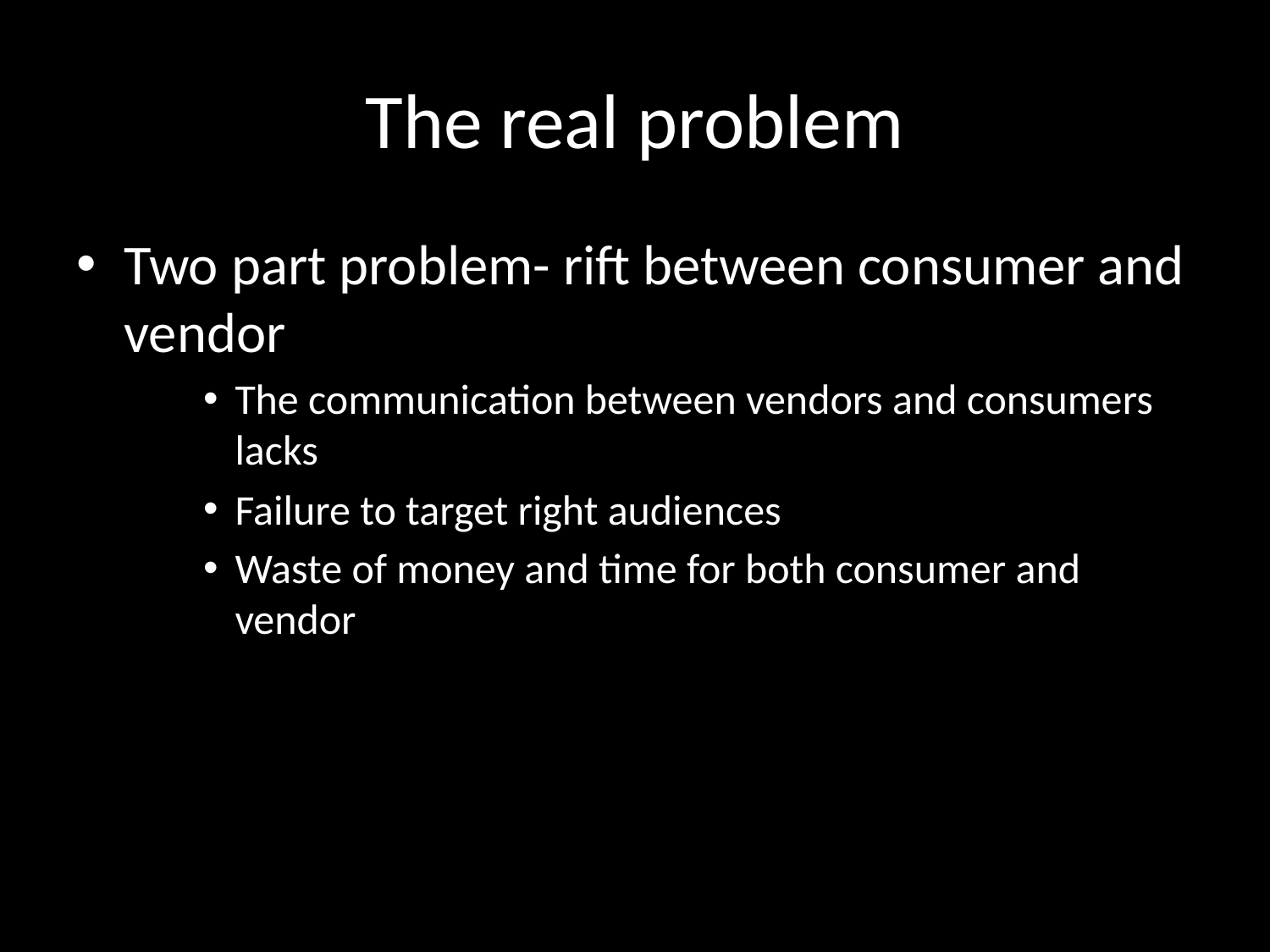

# The real problem
Two part problem- rift between consumer and vendor
The communication between vendors and consumers lacks
Failure to target right audiences
Waste of money and time for both consumer and vendor